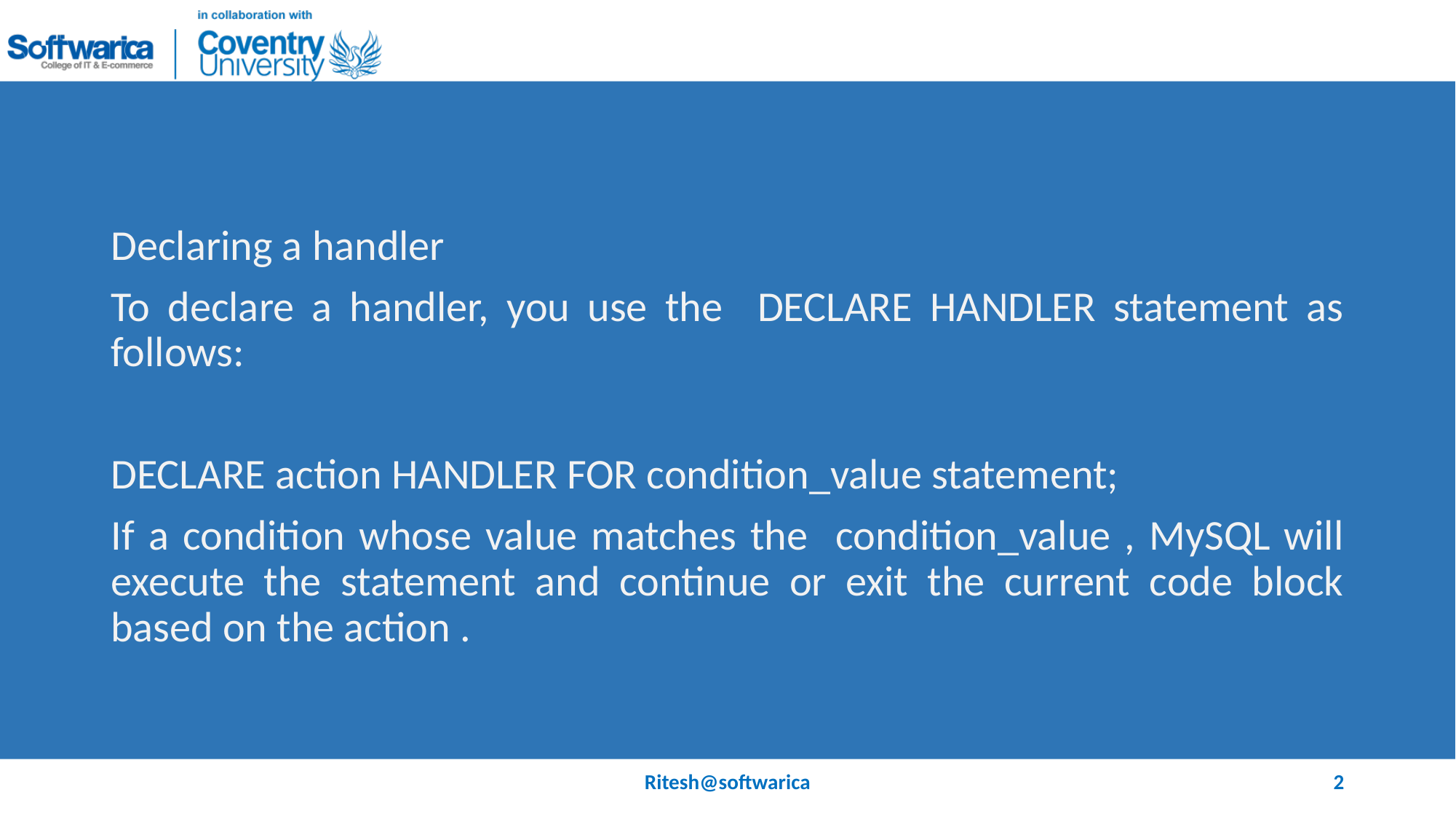

#
Declaring a handler
To declare a handler, you use the  DECLARE HANDLER statement as follows:

DECLARE action HANDLER FOR condition_value statement;
If a condition whose value matches the  condition_value , MySQL will execute the statement and continue or exit the current code block based on the action .
Ritesh@softwarica
2